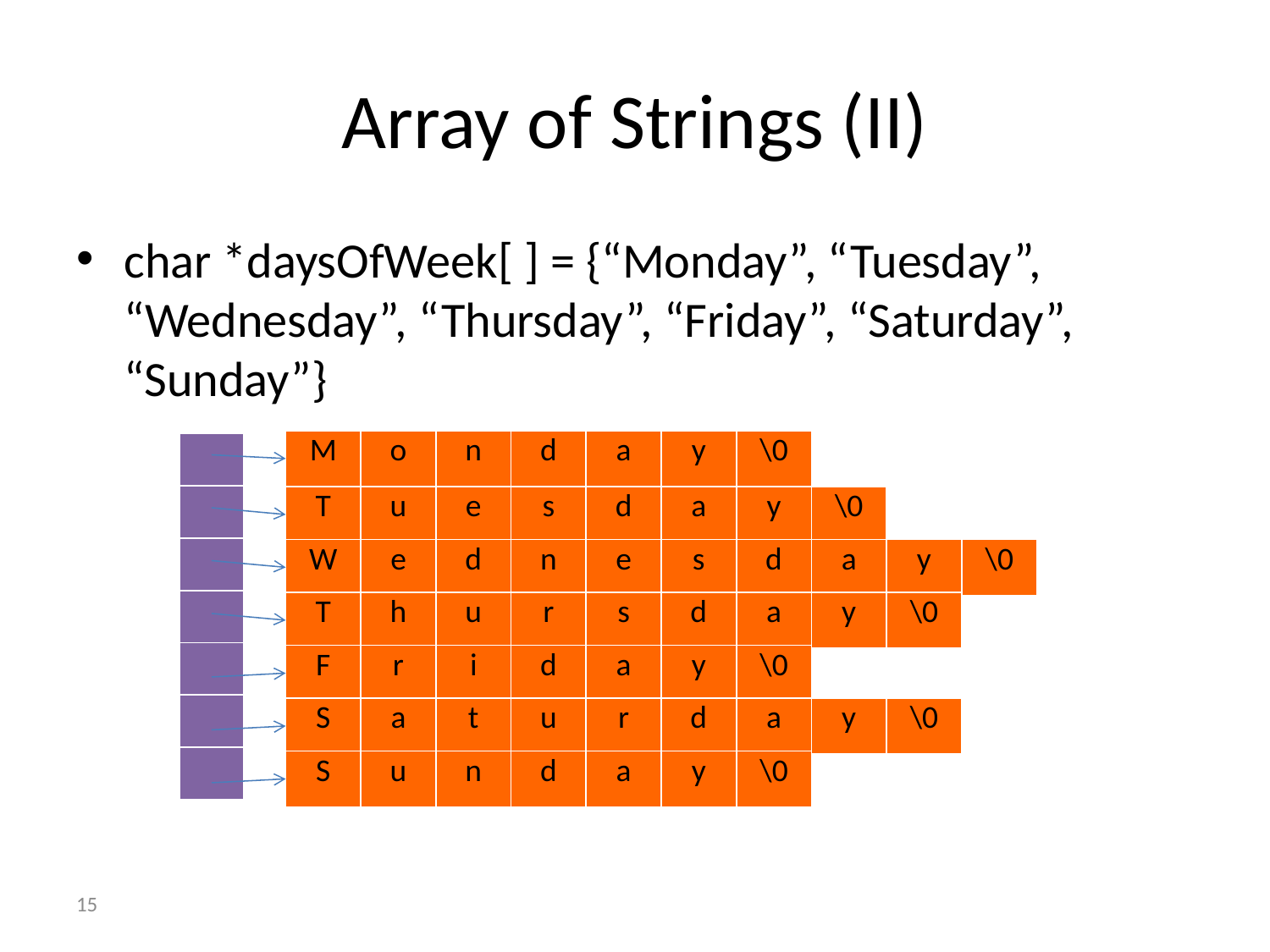

# Array of Strings (II)
char *daysOfWeek[ ] = {“Monday”, “Tuesday”, “Wednesday”, “Thursday”, “Friday”, “Saturday”, “Sunday”}
| M | o | n | d | a | y | \0 |
| --- | --- | --- | --- | --- | --- | --- |
|  |
| --- |
|  |
|  |
|  |
|  |
|  |
|  |
| T | u | e | s | d | a | y | \0 |
| --- | --- | --- | --- | --- | --- | --- | --- |
| W | e | d | n | e | s | d | a | y | \0 |
| --- | --- | --- | --- | --- | --- | --- | --- | --- | --- |
| T | h | u | r | s | d | a | y | \0 |
| --- | --- | --- | --- | --- | --- | --- | --- | --- |
| F | r | i | d | a | y | \0 |
| --- | --- | --- | --- | --- | --- | --- |
| S | a | t | u | r | d | a | y | \0 |
| --- | --- | --- | --- | --- | --- | --- | --- | --- |
| S | u | n | d | a | y | \0 |
| --- | --- | --- | --- | --- | --- | --- |
15